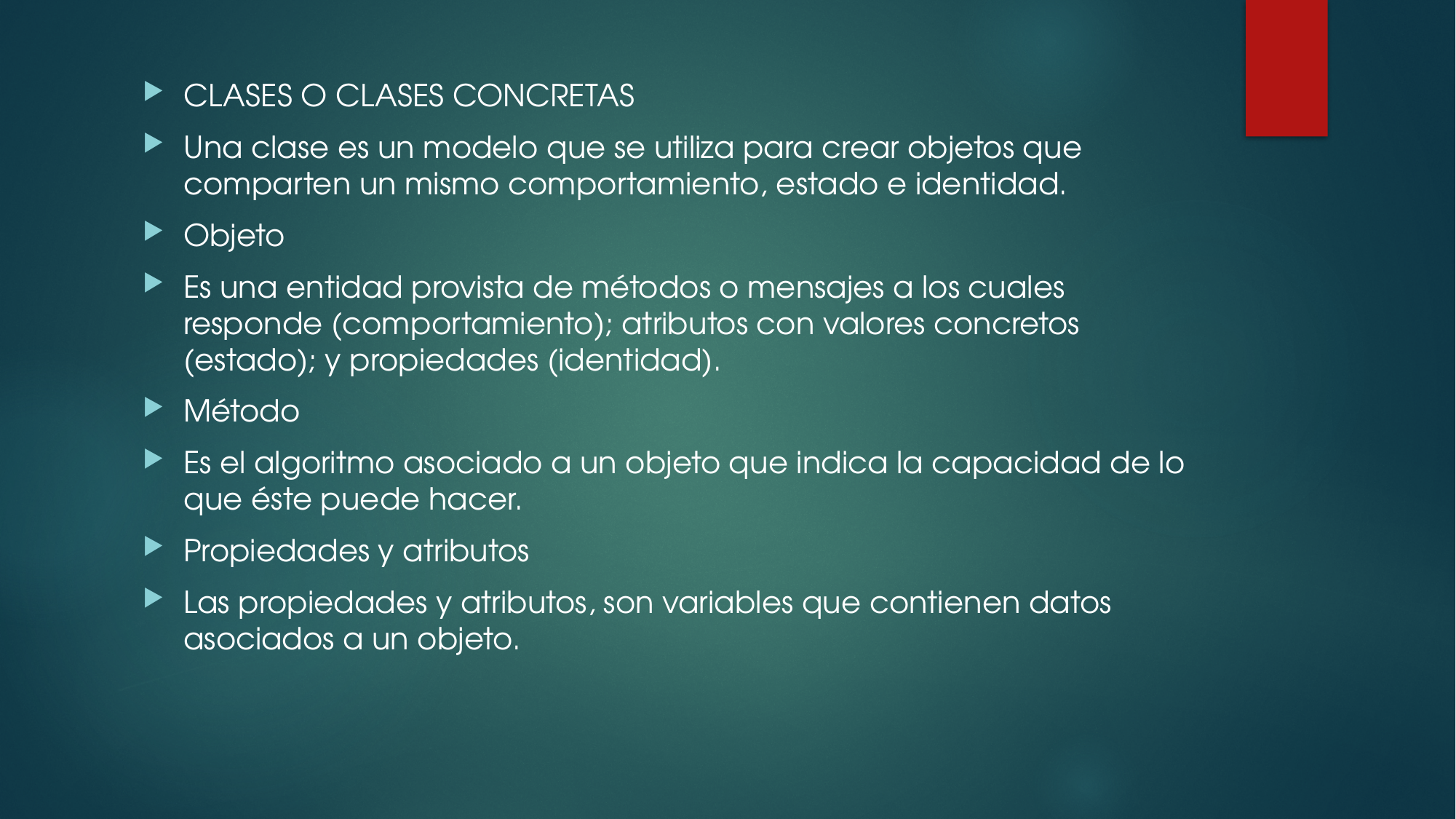

CLASES O CLASES CONCRETAS
Una clase es un modelo que se utiliza para crear objetos que comparten un mismo comportamiento, estado e identidad.
Objeto
Es una entidad provista de métodos o mensajes a los cuales responde (comportamiento); atributos con valores concretos (estado); y propiedades (identidad).
Método
Es el algoritmo asociado a un objeto que indica la capacidad de lo que éste puede hacer.
Propiedades y atributos
Las propiedades y atributos, son variables que contienen datos asociados a un objeto.